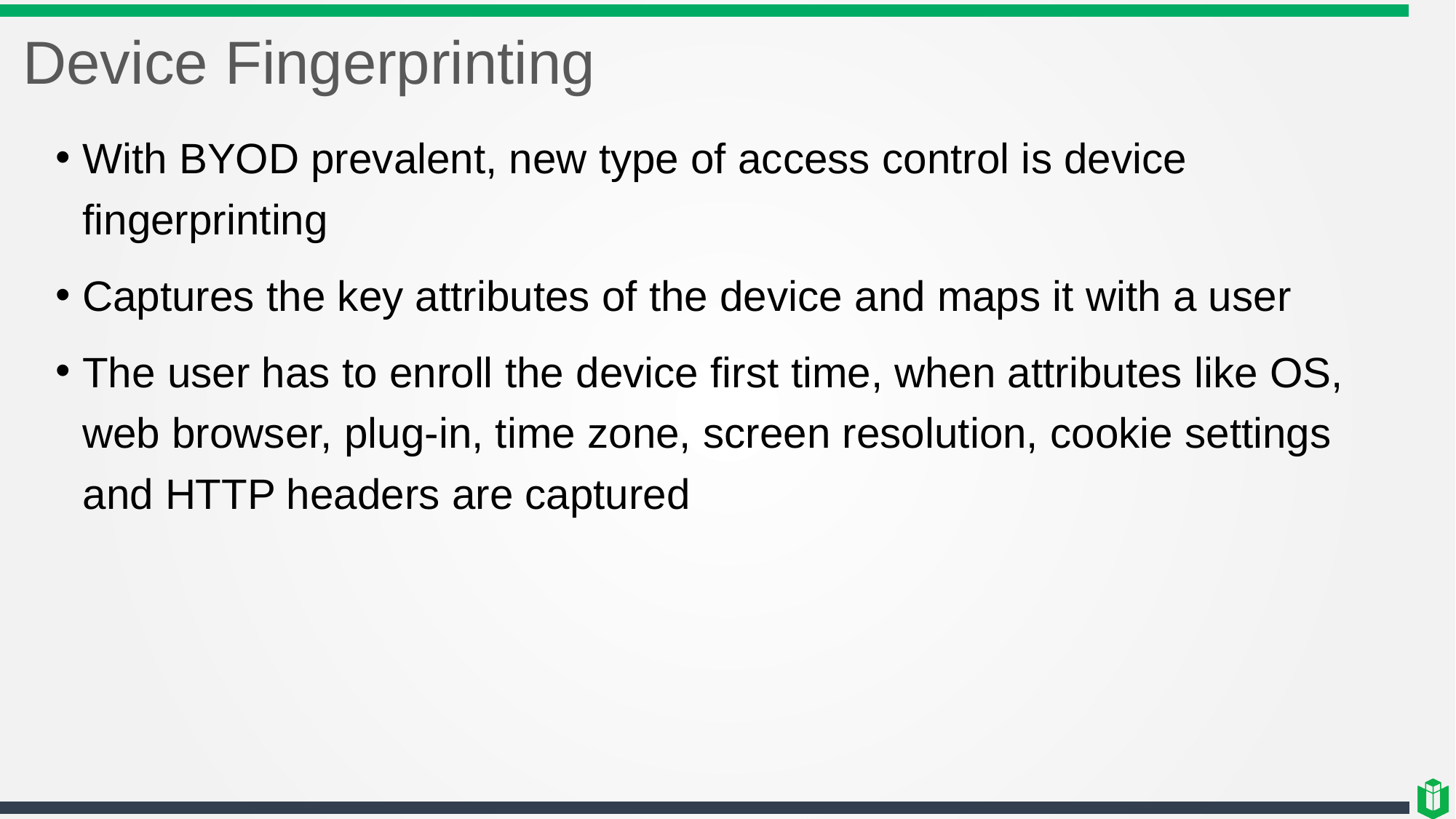

# Device Fingerprinting
With BYOD prevalent, new type of access control is device fingerprinting
Captures the key attributes of the device and maps it with a user
The user has to enroll the device first time, when attributes like OS, web browser, plug-in, time zone, screen resolution, cookie settings and HTTP headers are captured